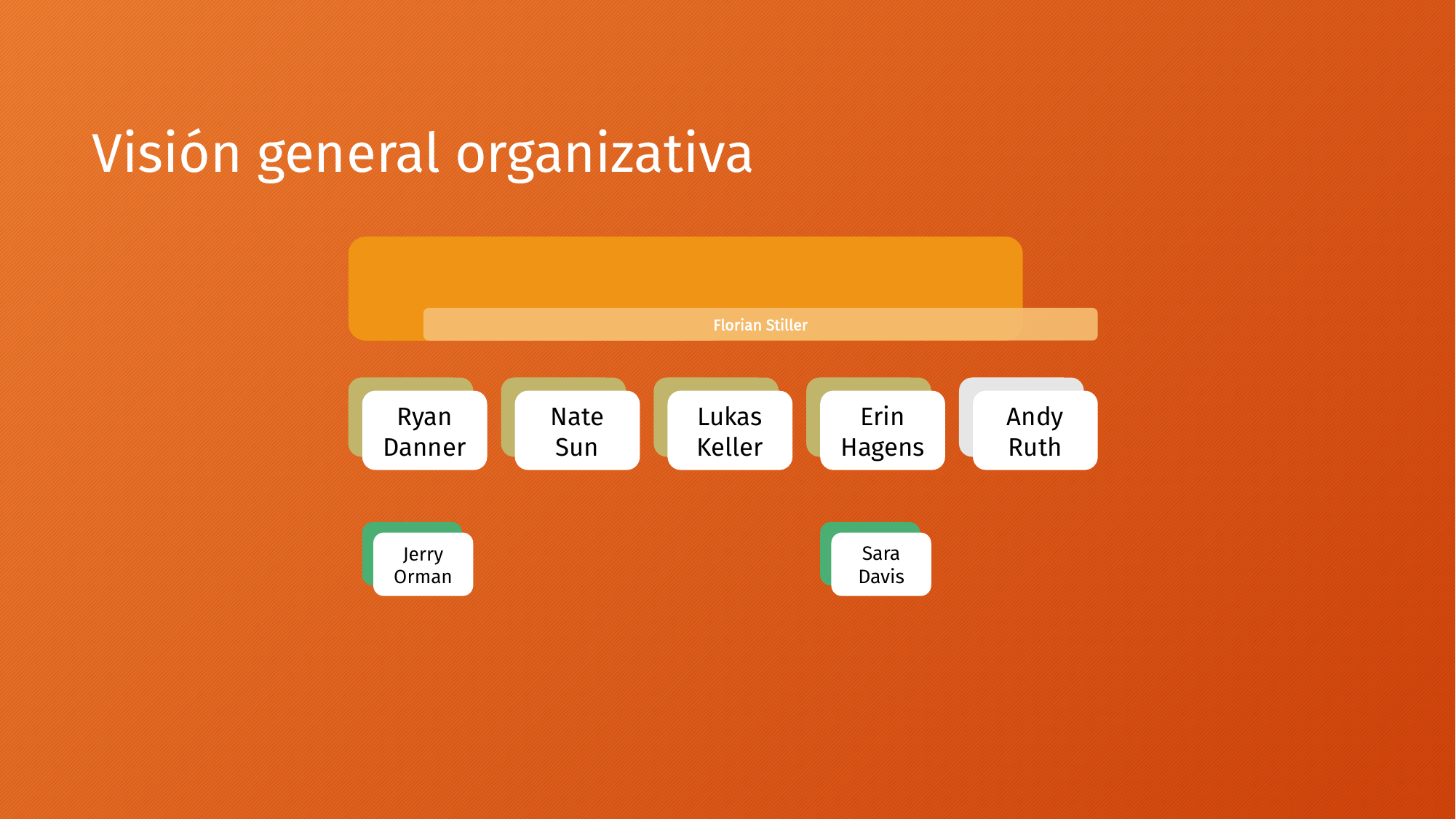

# Visión general organizativa
Florian Stiller
Ryan Danner
Lukas Keller
Erin Hagens
Jerry Orman
Nate Sun
Sara Davis
Andy Ruth